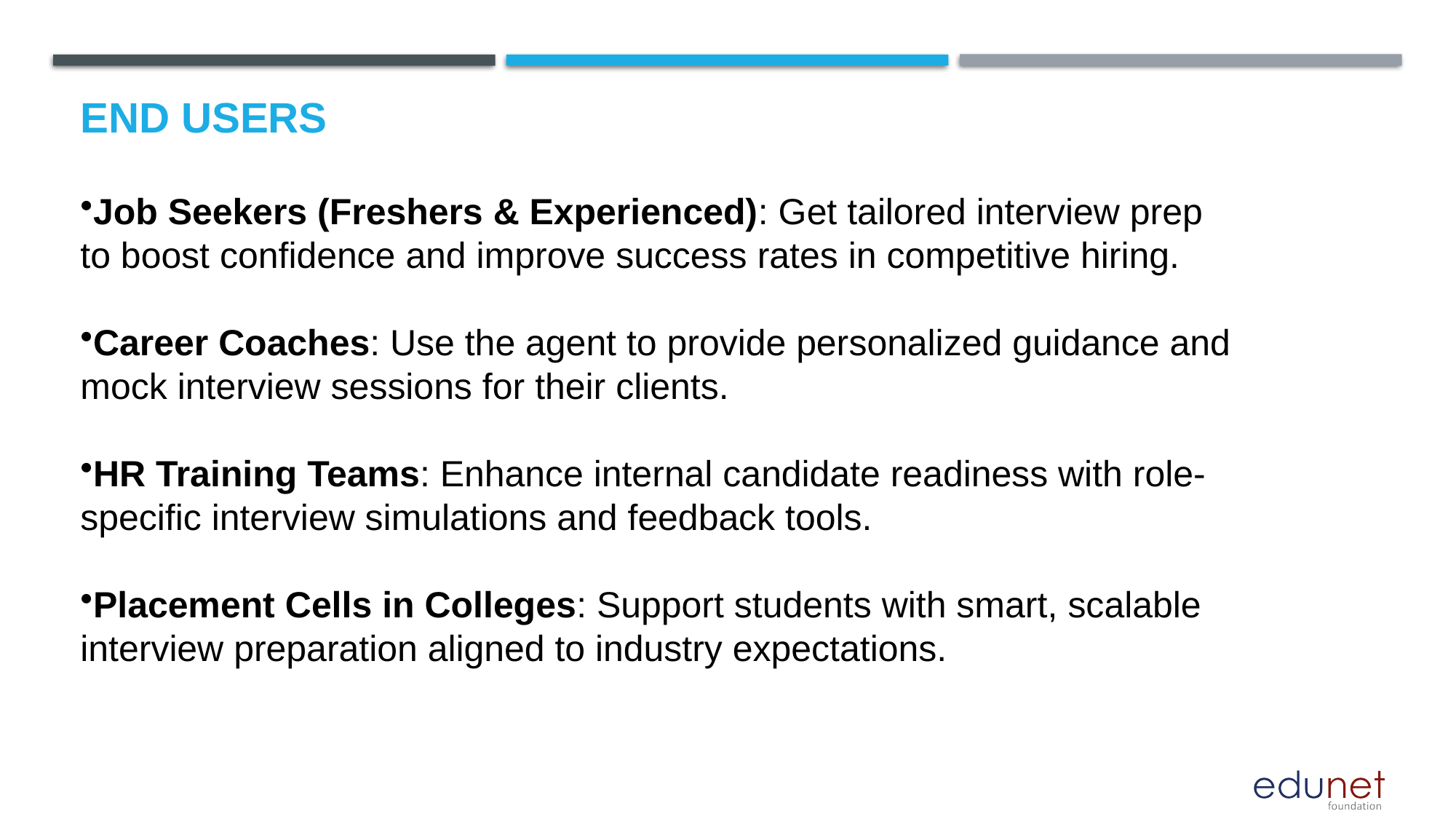

# End users
Job Seekers (Freshers & Experienced): Get tailored interview prep to boost confidence and improve success rates in competitive hiring.

Career Coaches: Use the agent to provide personalized guidance and mock interview sessions for their clients.

HR Training Teams: Enhance internal candidate readiness with role-specific interview simulations and feedback tools.

Placement Cells in Colleges: Support students with smart, scalable interview preparation aligned to industry expectations.